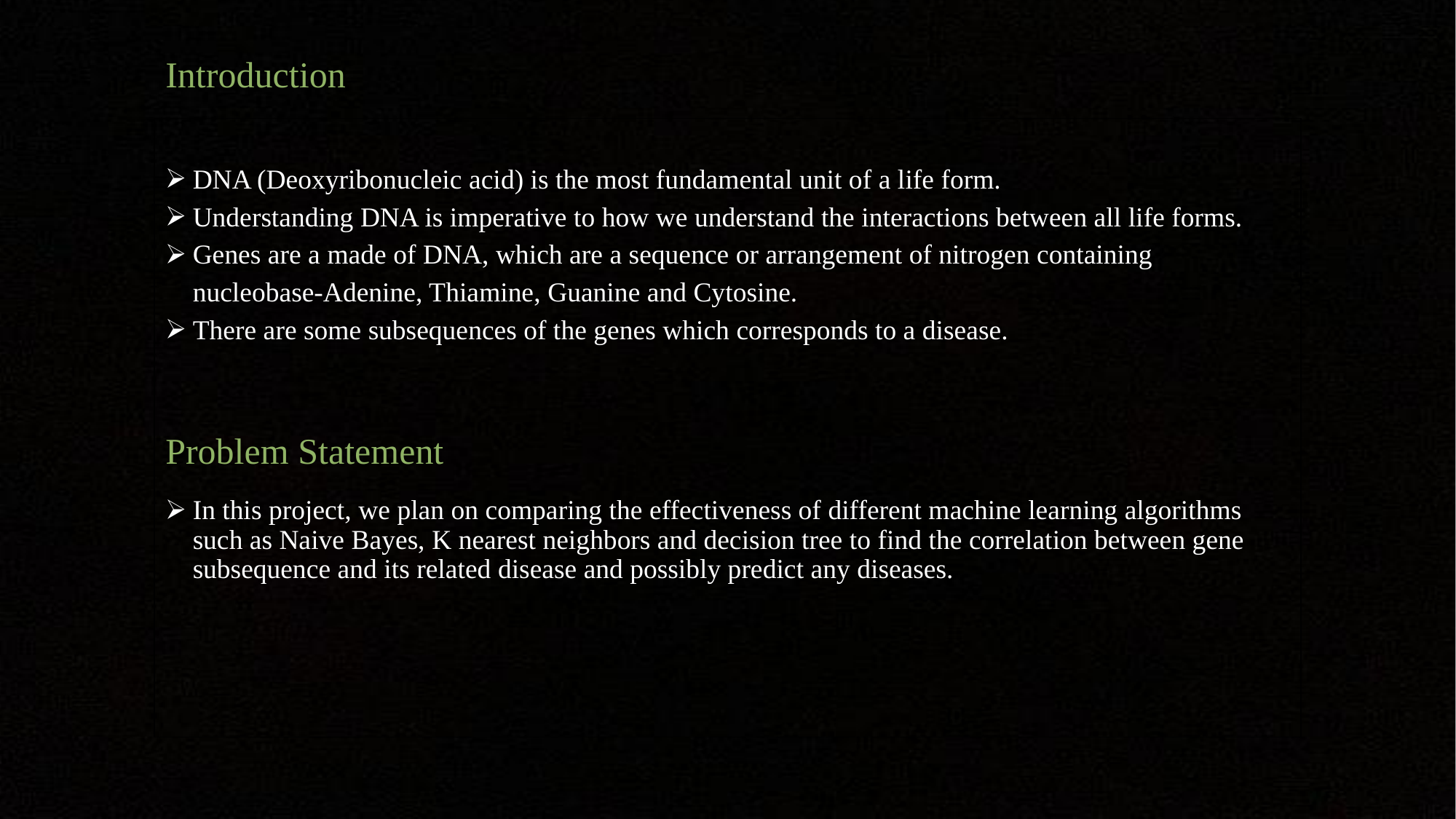

# Introduction

DNA (Deoxyribonucleic acid) is the most fundamental unit of a life form.
Understanding DNA is imperative to how we understand the interactions between all life forms.
Genes are a made of DNA, which are a sequence or arrangement of nitrogen containing nucleobase-Adenine, Thiamine, Guanine and Cytosine.
There are some subsequences of the genes which corresponds to a disease.

Problem Statement
In this project, we plan on comparing the effectiveness of different machine learning algorithms such as Naive Bayes, K nearest neighbors and decision tree to find the correlation between gene subsequence and its related disease and possibly predict any diseases.